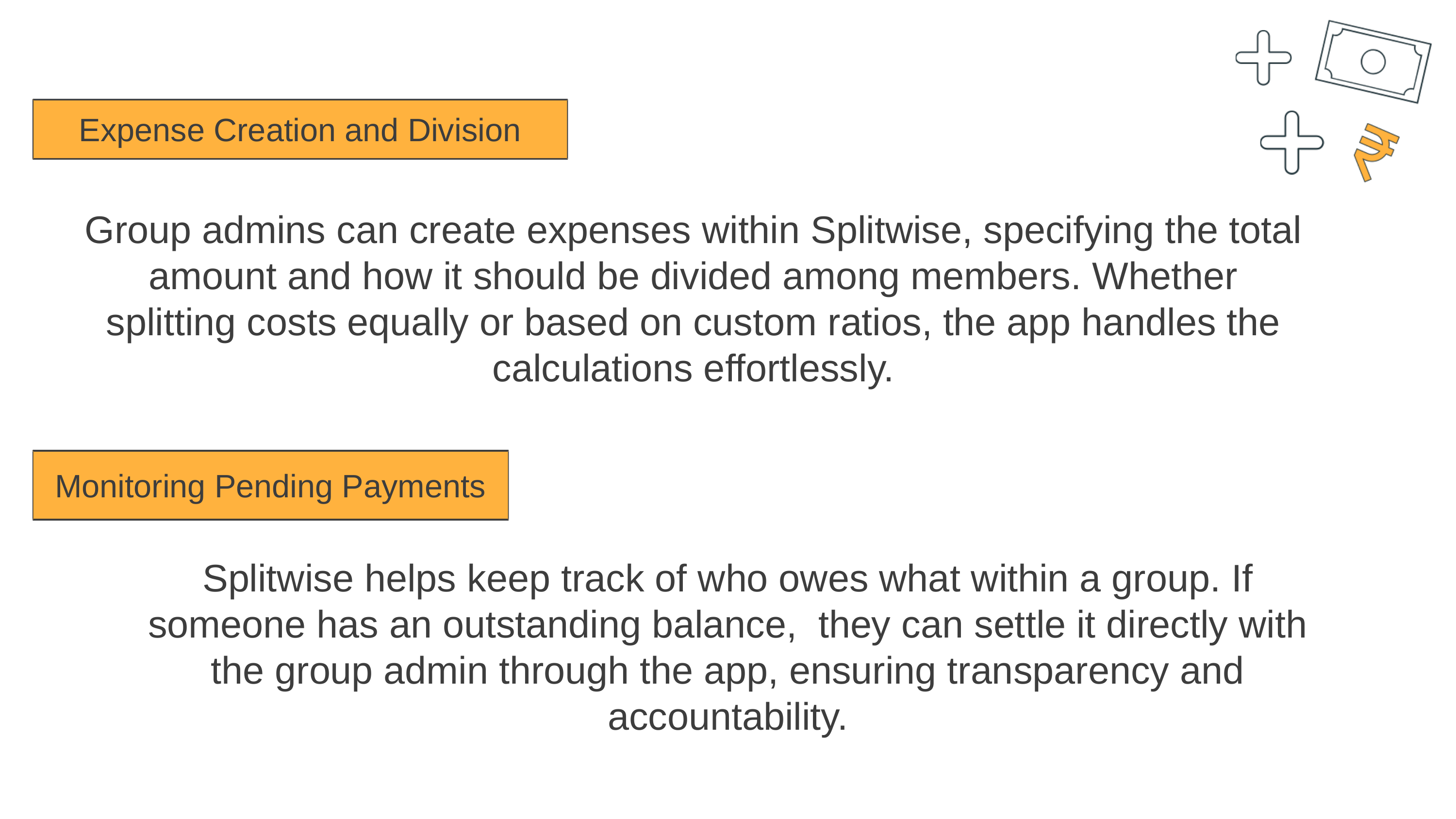

Expense Creation and Division

Group admins can create expenses within Splitwise, specifying the total amount and how it should be divided among members. Whether splitting costs equally or based on custom ratios, the app handles the calculations effortlessly.

Monitoring Pending Payments

Splitwise helps keep track of who owes what within a group. If someone has an outstanding balance,  they can settle it directly with the group admin through the app, ensuring transparency and accountability.